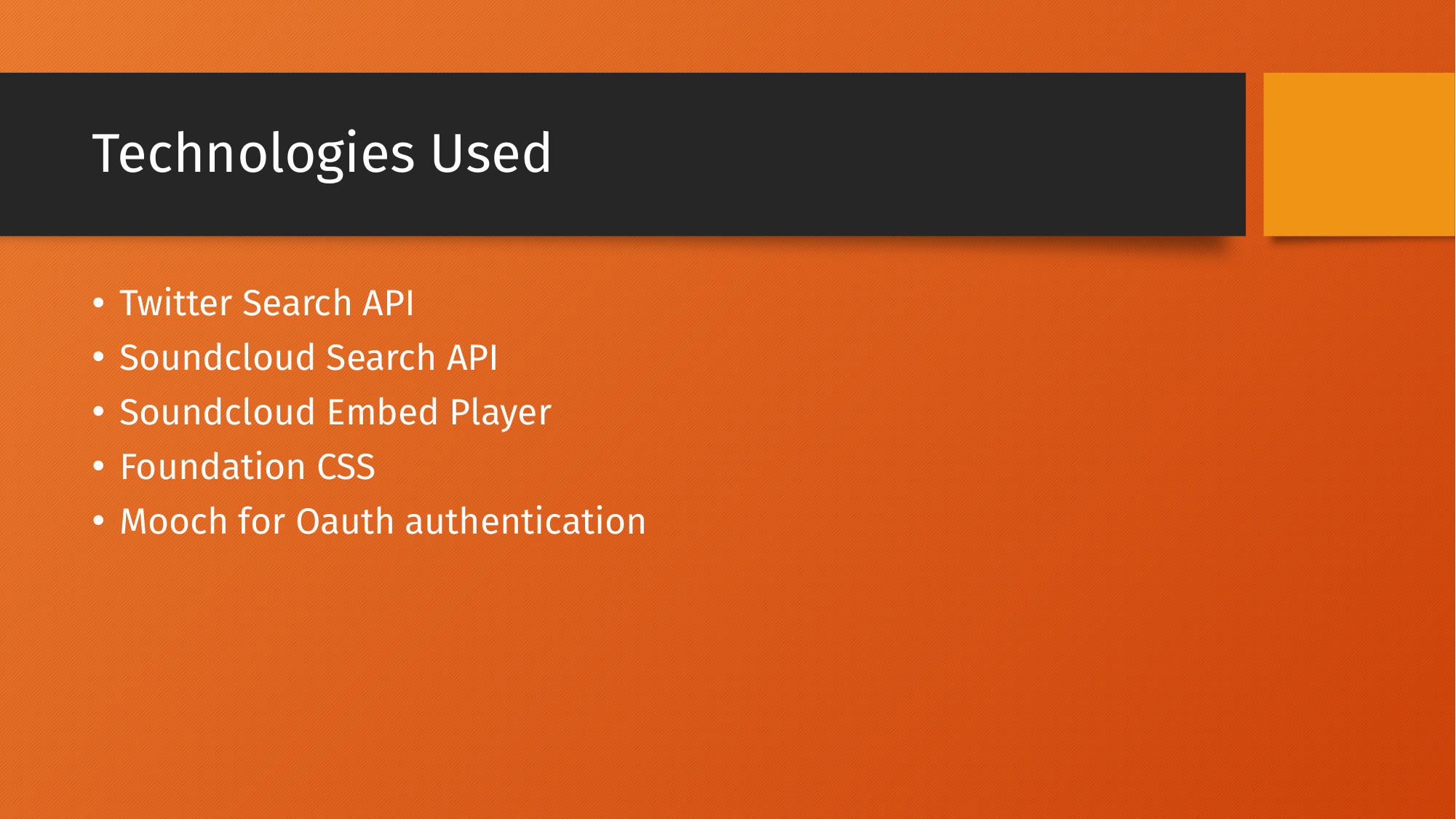

# Technologies Used
Twitter Search API
Soundcloud Search API
Soundcloud Embed Player
Foundation CSS
Mooch for Oauth authentication